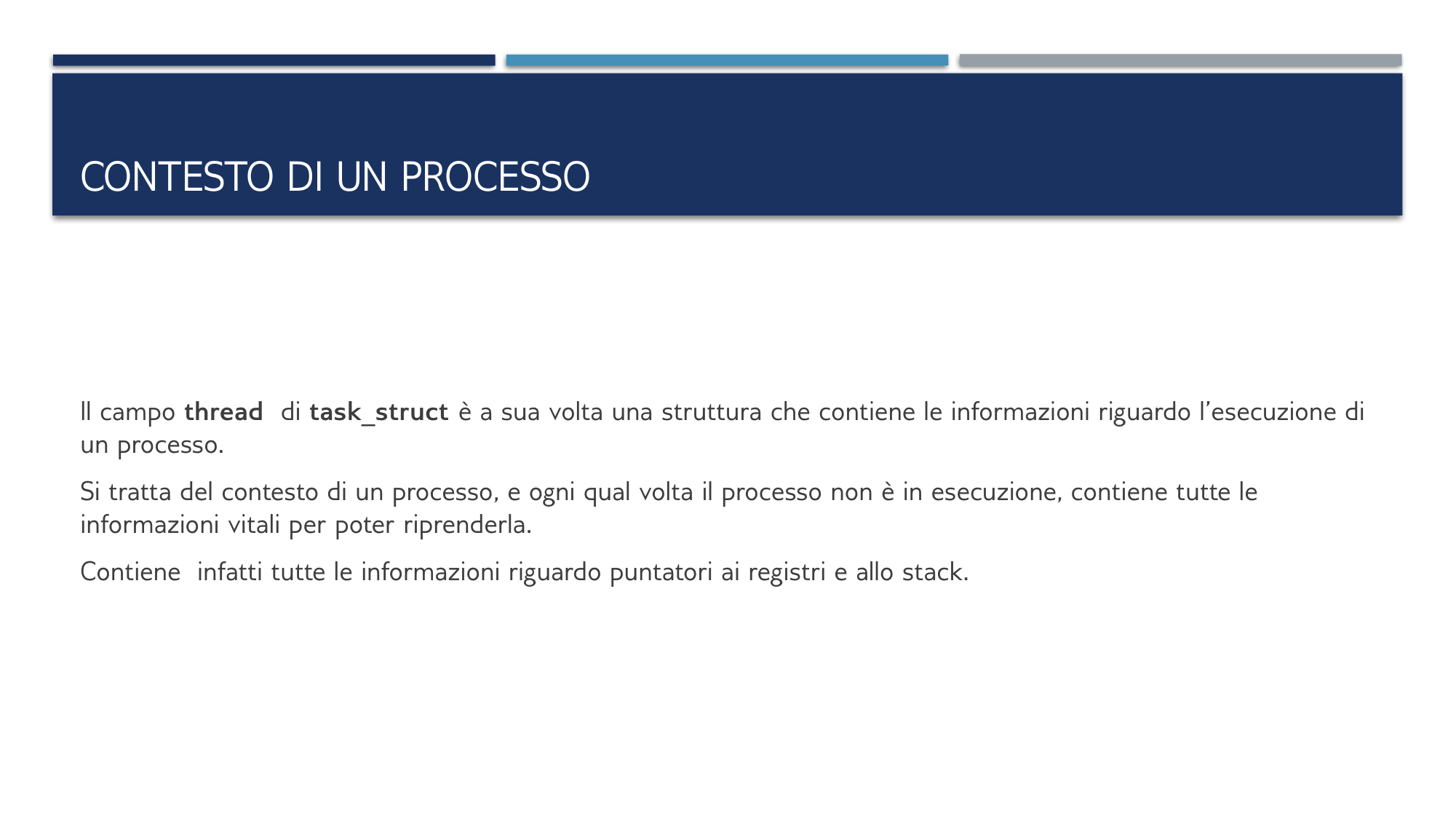

# CONTEsto di un processo
Il campo thread  di task_struct è a sua volta una struttura che contiene le informazioni riguardo l’esecuzione di un processo.
Si tratta del contesto di un processo, e ogni qual volta il processo non è in esecuzione, contiene tutte le informazioni vitali per poter riprenderla.
Contiene  infatti tutte le informazioni riguardo puntatori ai registri e allo stack.